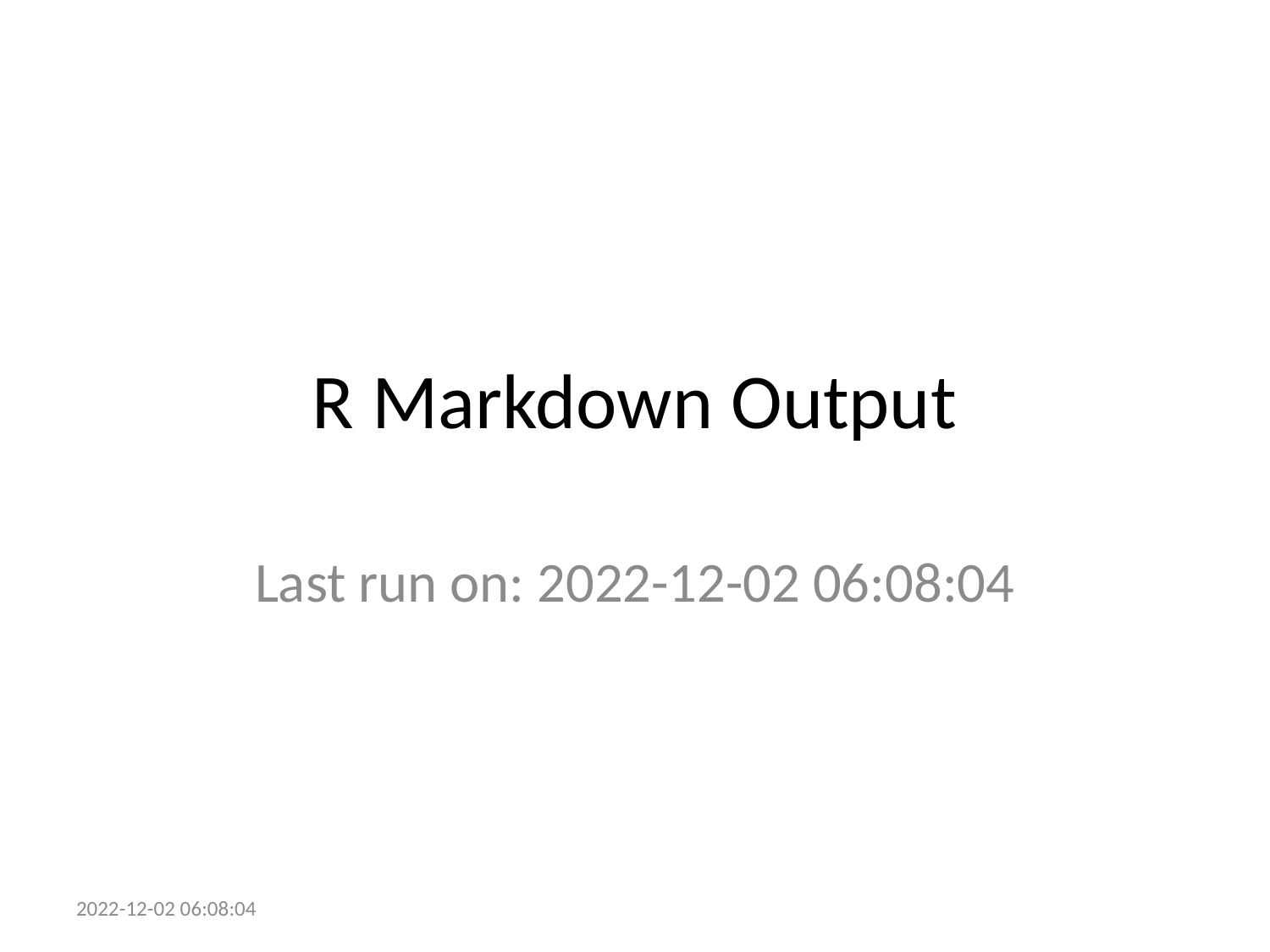

# R Markdown Output
Last run on: 2022-12-02 06:08:04
2022-12-02 06:08:04